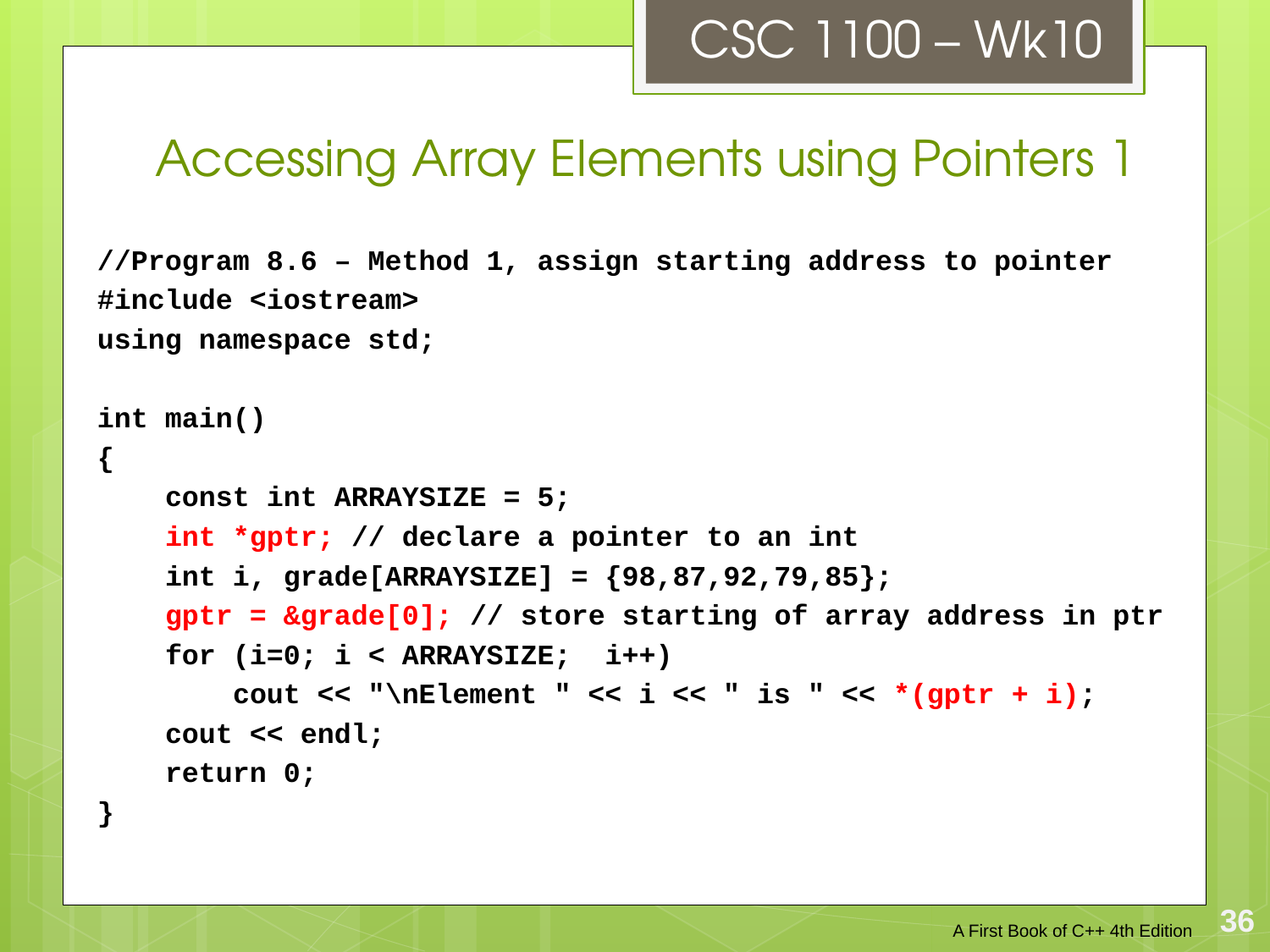

CSC 1100 – Wk10

# Accessing Array Elements using Pointers 1
//Program 8.6 – Method 1, assign starting address to pointer
#include <iostream>
using namespace std;

int main()
{
    const int ARRAYSIZE = 5;
    int *gptr; // declare a pointer to an int
    int i, grade[ARRAYSIZE] = {98,87,92,79,85};
    gptr = &grade[0]; // store starting of array address in ptr
    for (i=0; i < ARRAYSIZE;  i++)
        cout << "\nElement " << i << " is " << *(gptr + i);
    cout << endl;
    return 0;
}
36
A First Book of C++ 4th Edition